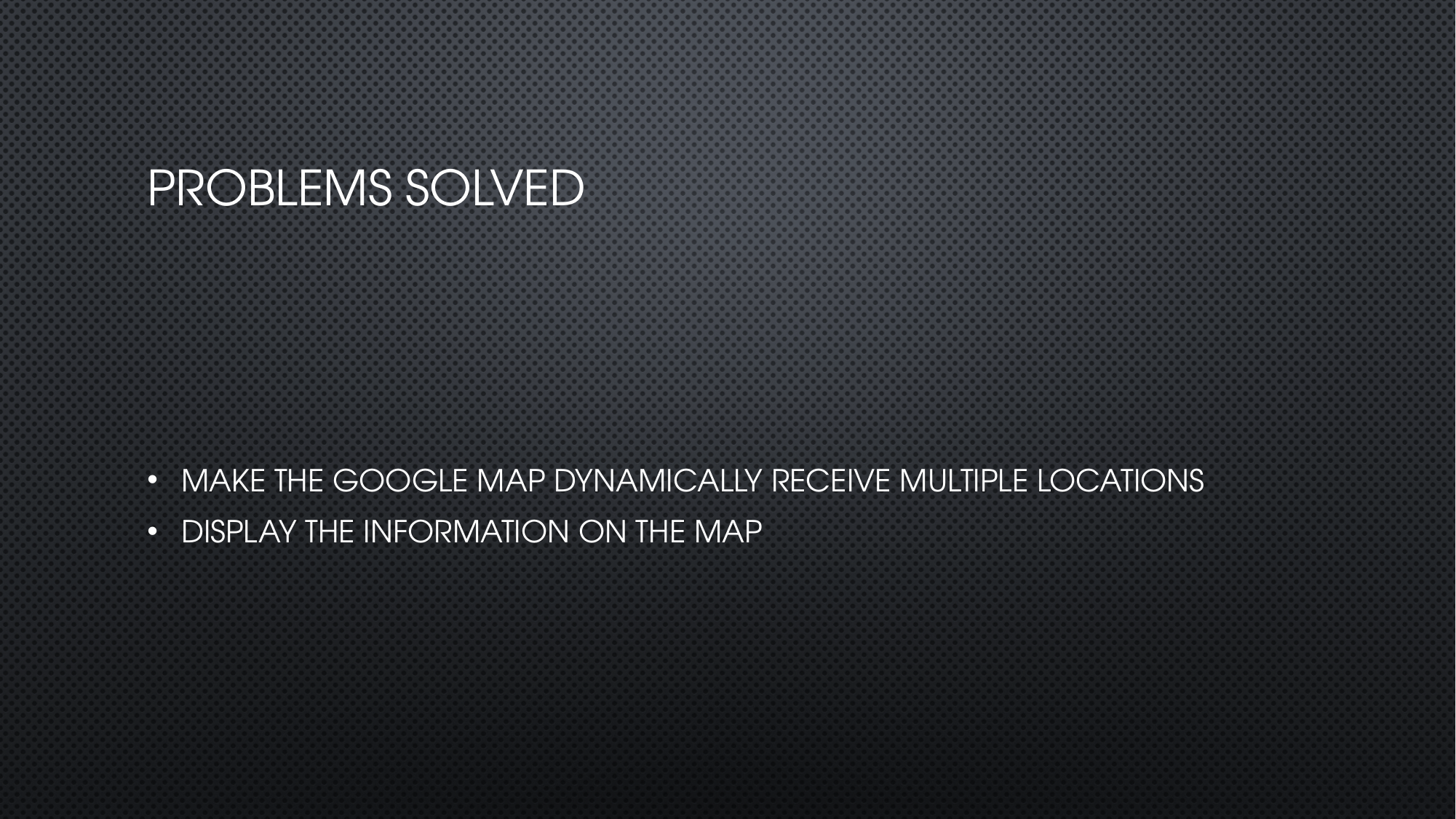

# Problems solved
Make the google map dynamically receive multiple locations
Display the information on the map